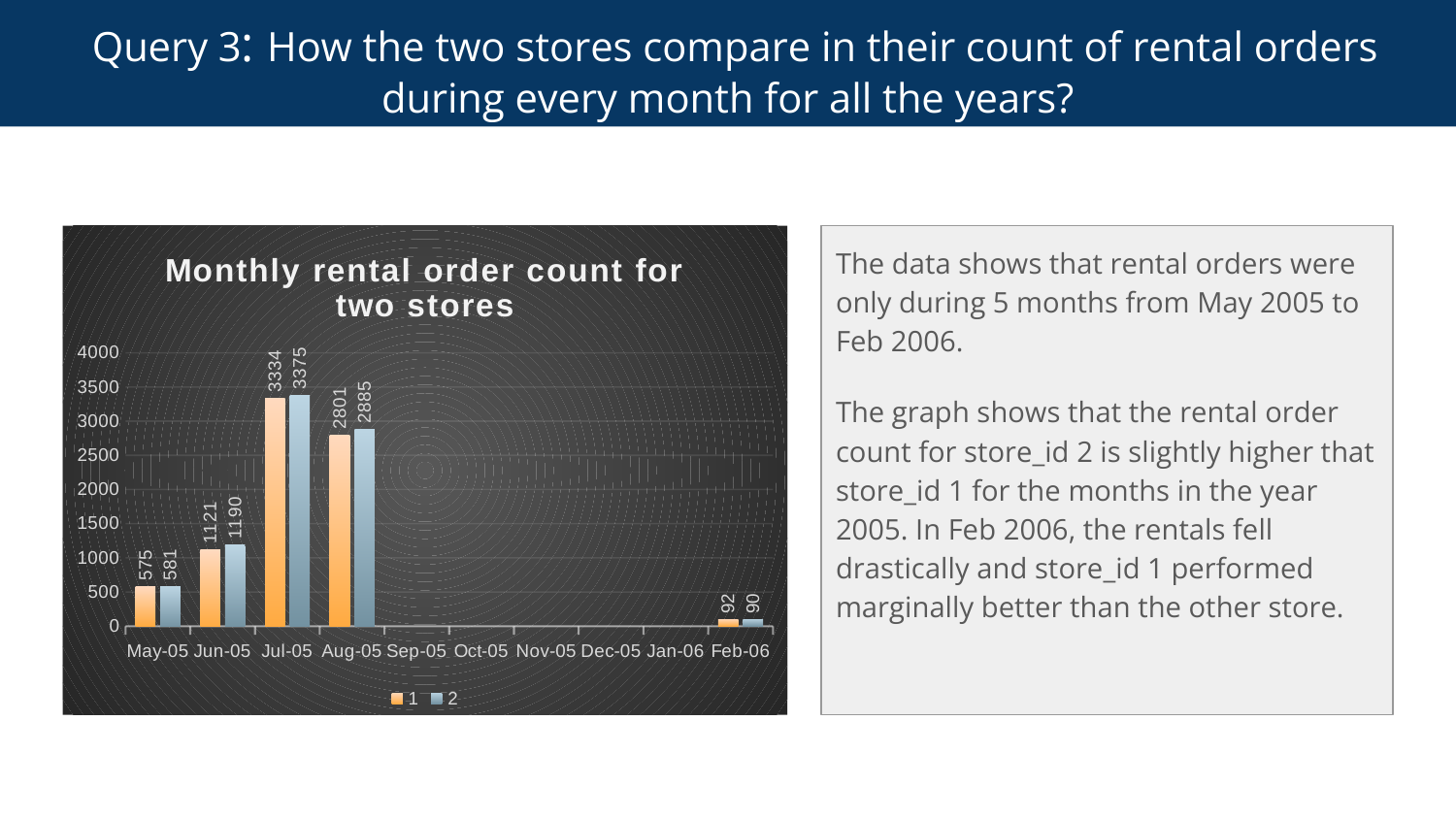

# Query 3: How the two stores compare in their count of rental orders during every month for all the years?

### Chart: Monthly rental order count for two stores

| Category | 1 | 2 |
|---|---|---|
| 38473 | 575.0 | 581.0 |
| 38504 | 1121.0 | 1190.0 |
| 38534 | 3334.0 | 3375.0 |
| 38565 | 2801.0 | 2885.0 |
| 38749 | 92.0 | 90.0 |
The data shows that rental orders were only during 5 months from May 2005 to Feb 2006.
The graph shows that the rental order count for store_id 2 is slightly higher that store_id 1 for the months in the year 2005. In Feb 2006, the rentals fell drastically and store_id 1 performed marginally better than the other store.